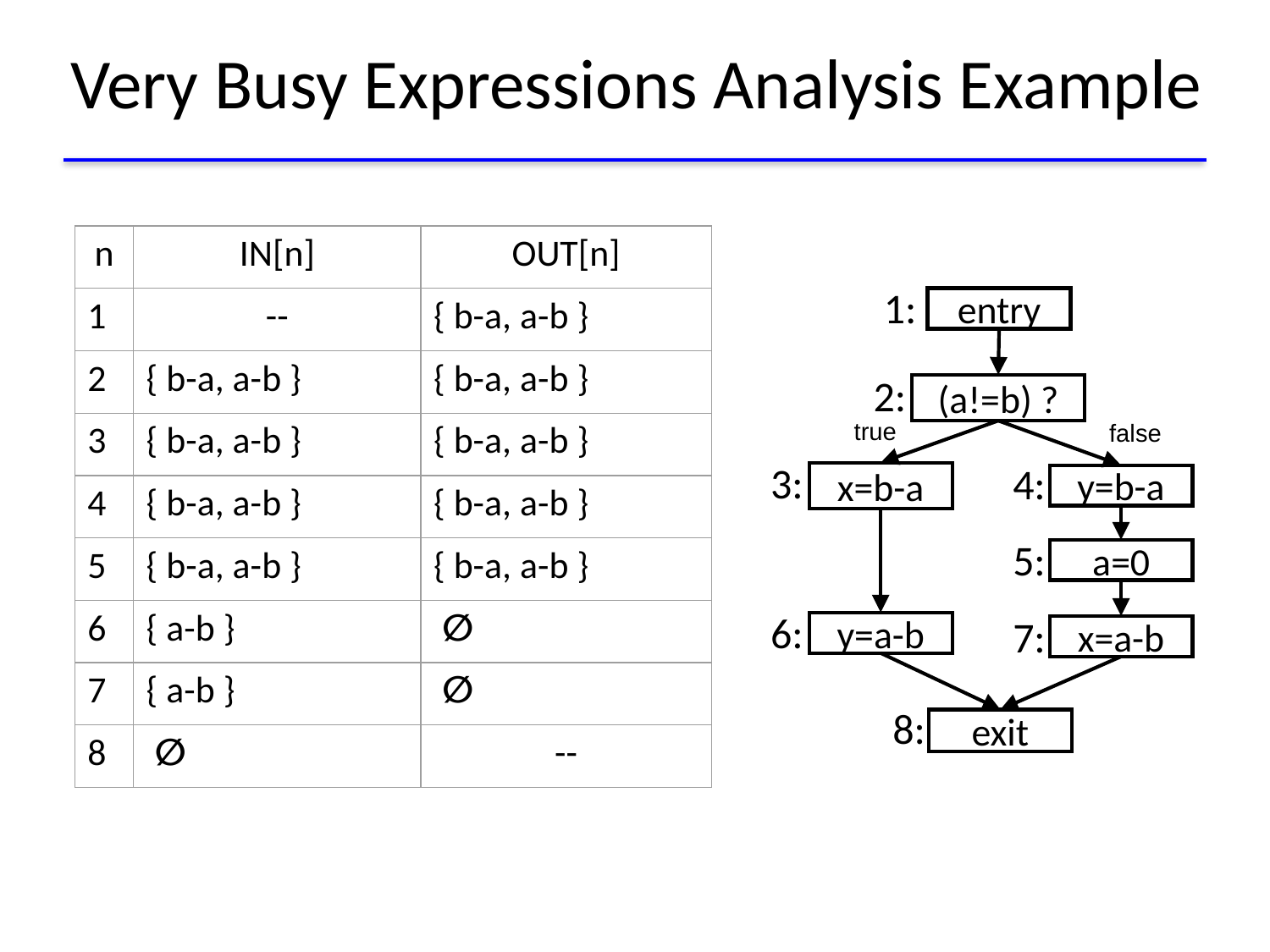

# Very Busy Expressions Analysis Example
| n | IN[n] | OUT[n] |
| --- | --- | --- |
| 1 | -- | { b-a, a-b } |
| 2 | { b-a, a-b } | { b-a, a-b } |
| 3 | { b-a, a-b } | { b-a, a-b } |
| 4 | { b-a, a-b } | { b-a, a-b } |
| 5 | { b-a, a-b } | { b-a, a-b } |
| 6 | { a-b } | ∅ |
| 7 | { a-b } | ∅ |
| 8 | ∅ | -- |
1:
entry
2:
(a!=b) ?
true
false
3:
4:
x=b-a
y=b-a
5:
a=0
6:
7:
y=a-b
x=a-b
8:
exit